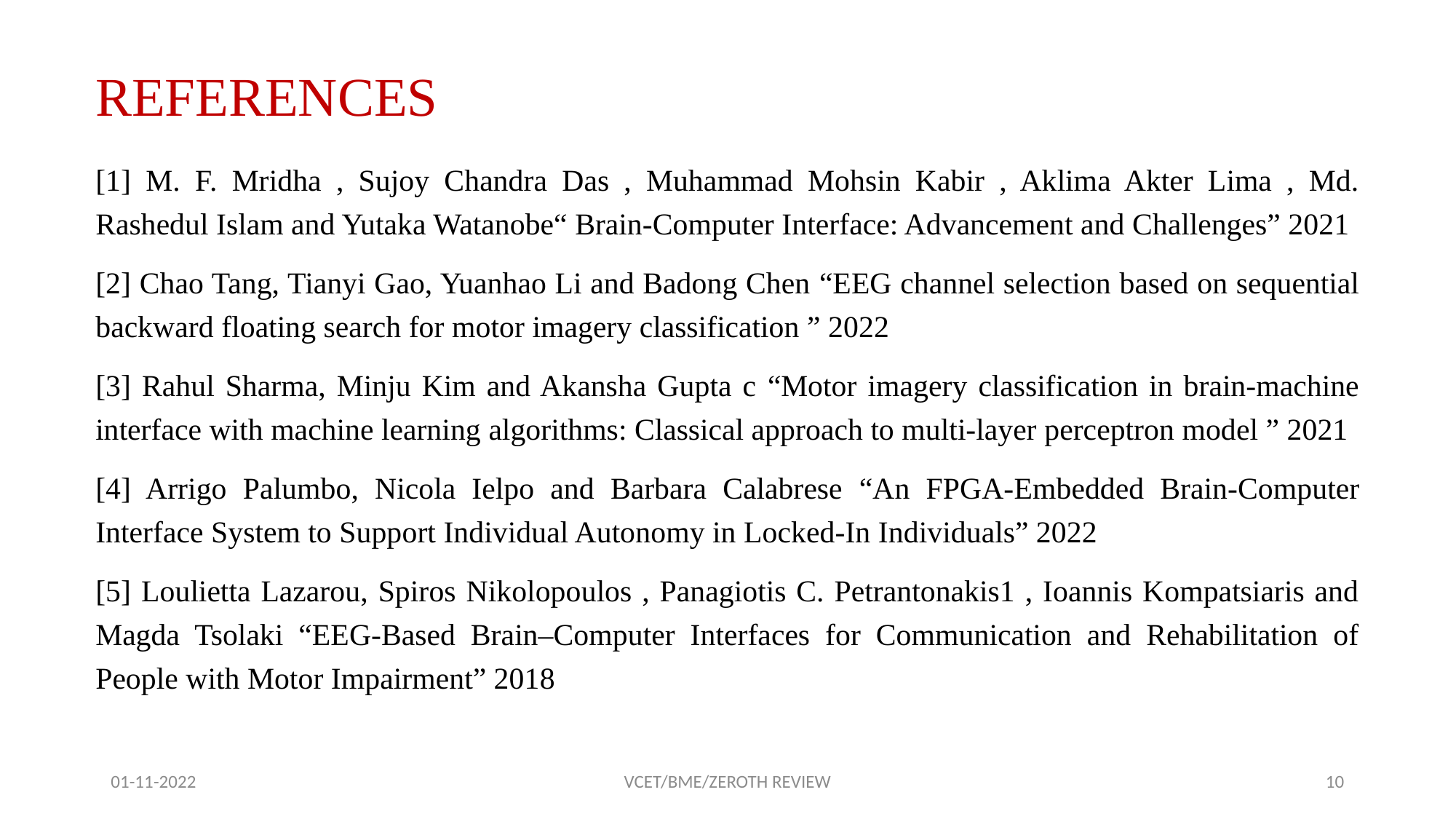

# REFERENCES
[1] M. F. Mridha , Sujoy Chandra Das , Muhammad Mohsin Kabir , Aklima Akter Lima , Md. Rashedul Islam and Yutaka Watanobe“ Brain-Computer Interface: Advancement and Challenges” 2021
[2] Chao Tang, Tianyi Gao, Yuanhao Li and Badong Chen “EEG channel selection based on sequential backward floating search for motor imagery classification ” 2022
[3] Rahul Sharma, Minju Kim and Akansha Gupta c “Motor imagery classification in brain-machine interface with machine learning algorithms: Classical approach to multi-layer perceptron model ” 2021
[4] Arrigo Palumbo, Nicola Ielpo and Barbara Calabrese “An FPGA-Embedded Brain-Computer Interface System to Support Individual Autonomy in Locked-In Individuals” 2022
[5] Loulietta Lazarou, Spiros Nikolopoulos , Panagiotis C. Petrantonakis1 , Ioannis Kompatsiaris and Magda Tsolaki “EEG-Based Brain–Computer Interfaces for Communication and Rehabilitation of People with Motor Impairment” 2018
01-11-2022
VCET/BME/ZEROTH REVIEW
10